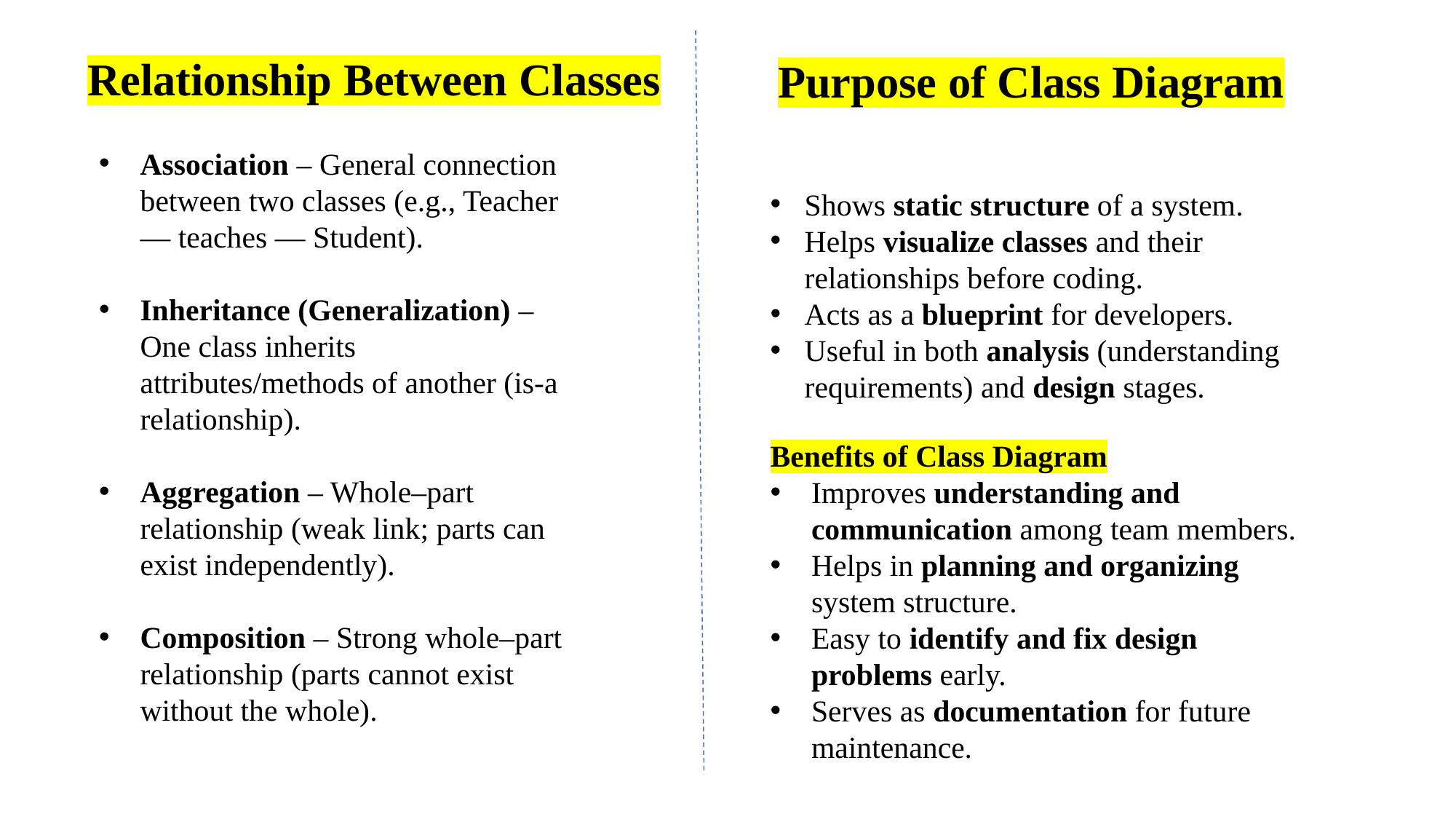

# Relationship Between Classes
Purpose of Class Diagram

Association – General connection between two classes (e.g., Teacher — teaches — Student).

Inheritance (Generalization) – One class inherits attributes/methods of another (is-a relationship).

Aggregation – Whole–part relationship (weak link; parts can exist independently).

Composition – Strong whole–part relationship (parts cannot exist without the whole).

Shows static structure of a system.
Helps visualize classes and their relationships before coding.
Acts as a blueprint for developers.
Useful in both analysis (understanding requirements) and design stages.

Benefits of Class Diagram
Improves understanding and communication among team members.
Helps in planning and organizing system structure.
Easy to identify and fix design problems early.
Serves as documentation for future maintenance.